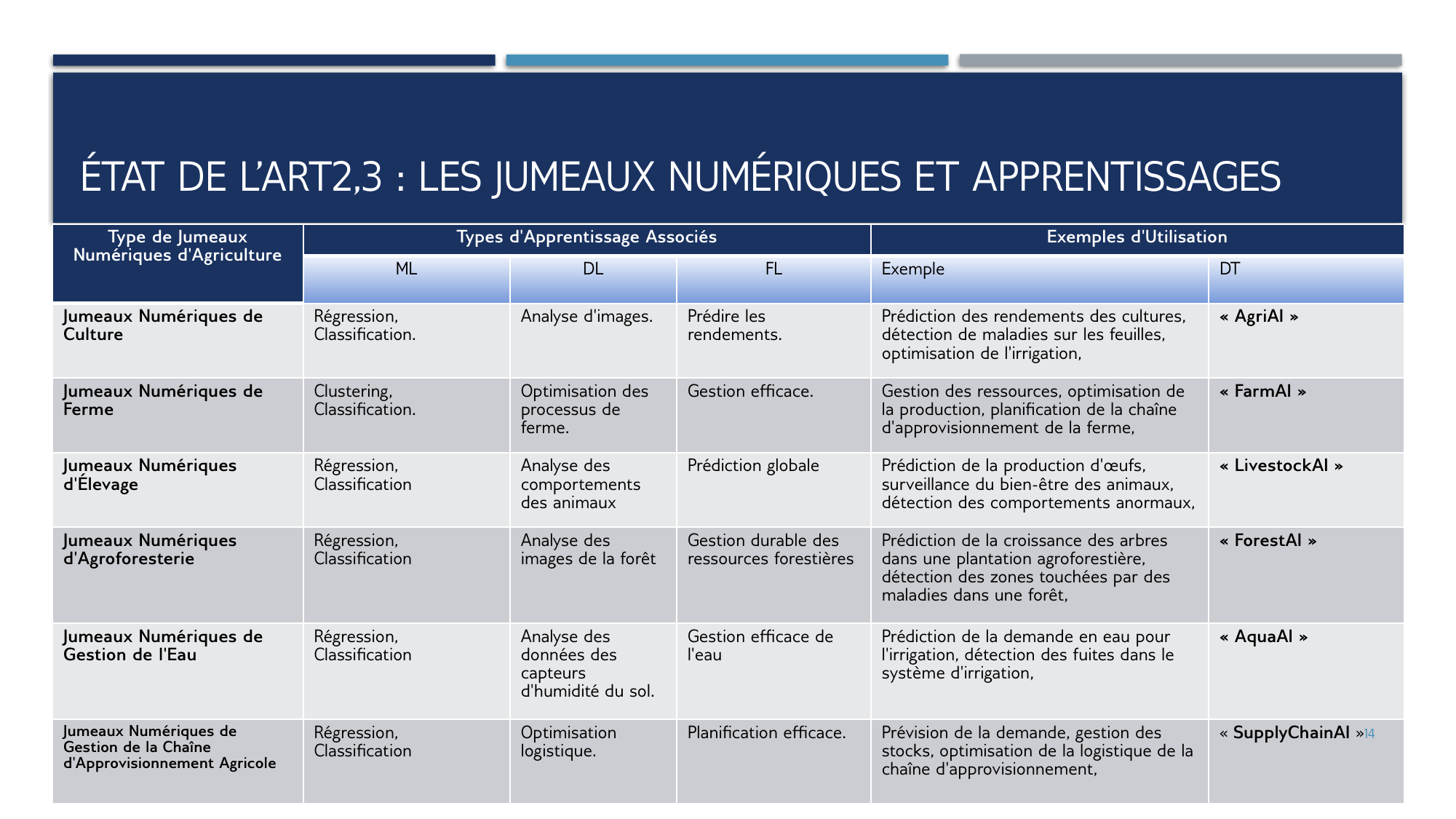

# État de l’art2,3 : Les jumeaux numériques et apprentissages
| Type de Jumeaux Numériques d'Agriculture | Types d'Apprentissage Associés |  |  | Exemples d'Utilisation |  |
| --- | --- | --- | --- | --- | --- |
|  | ML | DL | FL | Exemple | DT |
| Jumeaux Numériques de Culture | Régression, Classification. | Analyse d'images. | Prédire les rendements. | Prédiction des rendements des cultures, détection de maladies sur les feuilles, optimisation de l'irrigation, | « AgriAI » |
| Jumeaux Numériques de Ferme | Clustering, Classification. | Optimisation des processus de ferme. | Gestion efficace. | Gestion des ressources, optimisation de la production, planification de la chaîne d'approvisionnement de la ferme, | « FarmAI » |
| Jumeaux Numériques d'Élevage | Régression, Classification | Analyse des comportements des animaux | Prédiction globale | Prédiction de la production d'œufs, surveillance du bien-être des animaux, détection des comportements anormaux, | « LivestockAI » |
| Jumeaux Numériques d'Agroforesterie | Régression, Classification | Analyse des images de la forêt | Gestion durable des ressources forestières | Prédiction de la croissance des arbres dans une plantation agroforestière, détection des zones touchées par des maladies dans une forêt, | « ForestAI » |
| Jumeaux Numériques de Gestion de l'Eau | Régression, Classification | Analyse des données des capteurs d'humidité du sol. | Gestion efficace de l'eau | Prédiction de la demande en eau pour l'irrigation, détection des fuites dans le système d'irrigation, | « AquaAI » |
| Jumeaux Numériques de Gestion de la Chaîne d'Approvisionnement Agricole | Régression, Classification | Optimisation logistique. | Planification efficace. | Prévision de la demande, gestion des stocks, optimisation de la logistique de la chaîne d'approvisionnement, | « SupplyChainAI » |
14